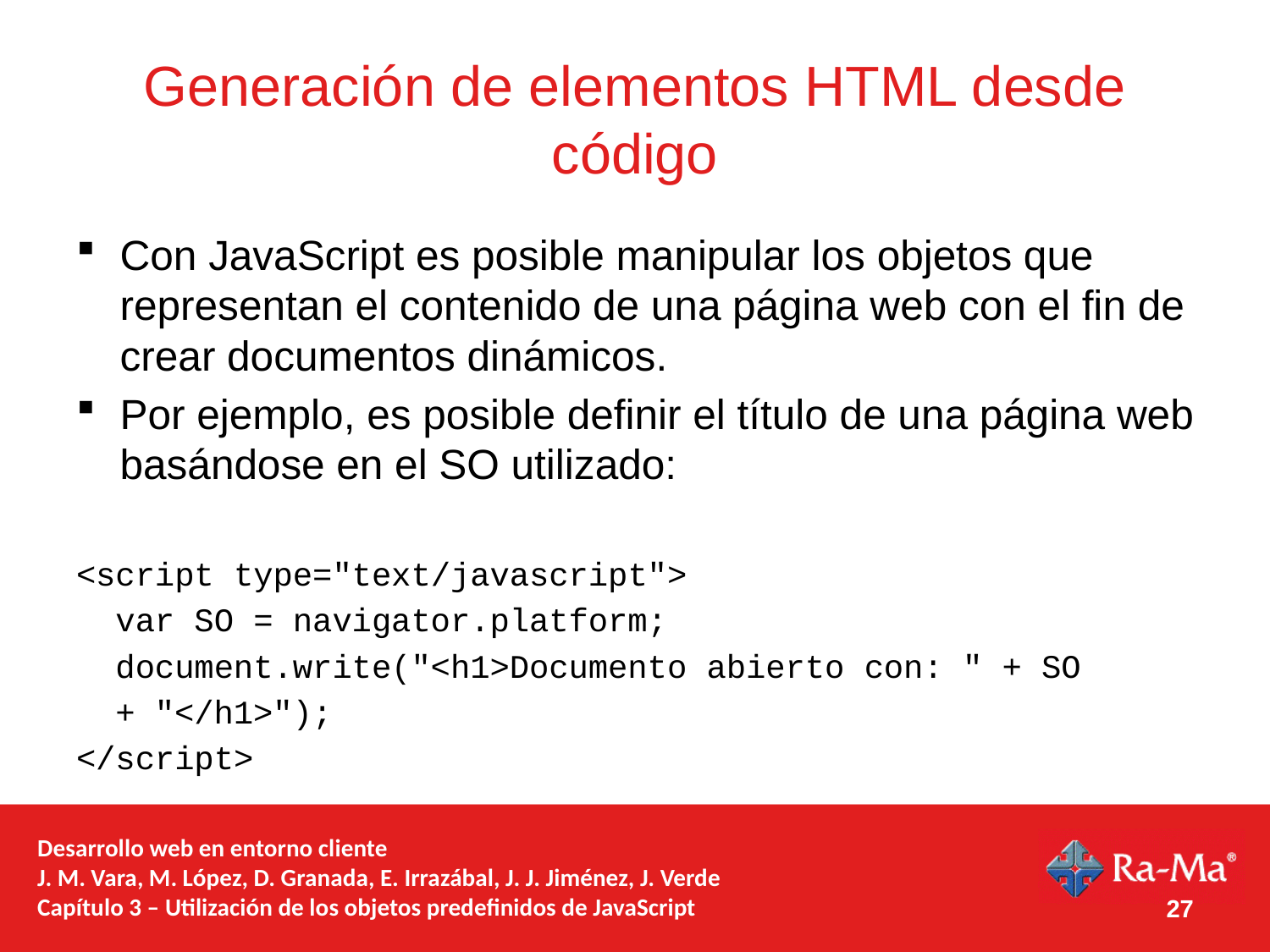

# Generación de elementos HTML desde código
Con JavaScript es posible manipular los objetos que representan el contenido de una página web con el fin de crear documentos dinámicos.
Por ejemplo, es posible definir el título de una página web basándose en el SO utilizado:

<script type="text/javascript">
  var SO = navigator.platform;
  document.write("<h1>Documento abierto con: " + SO
  + "</h1>");
</script>
Desarrollo web en entorno cliente
J. M. Vara, M. López, D. Granada, E. Irrazábal, J. J. Jiménez, J. Verde
Capítulo 3 – Utilización de los objetos predefinidos de JavaScript
27